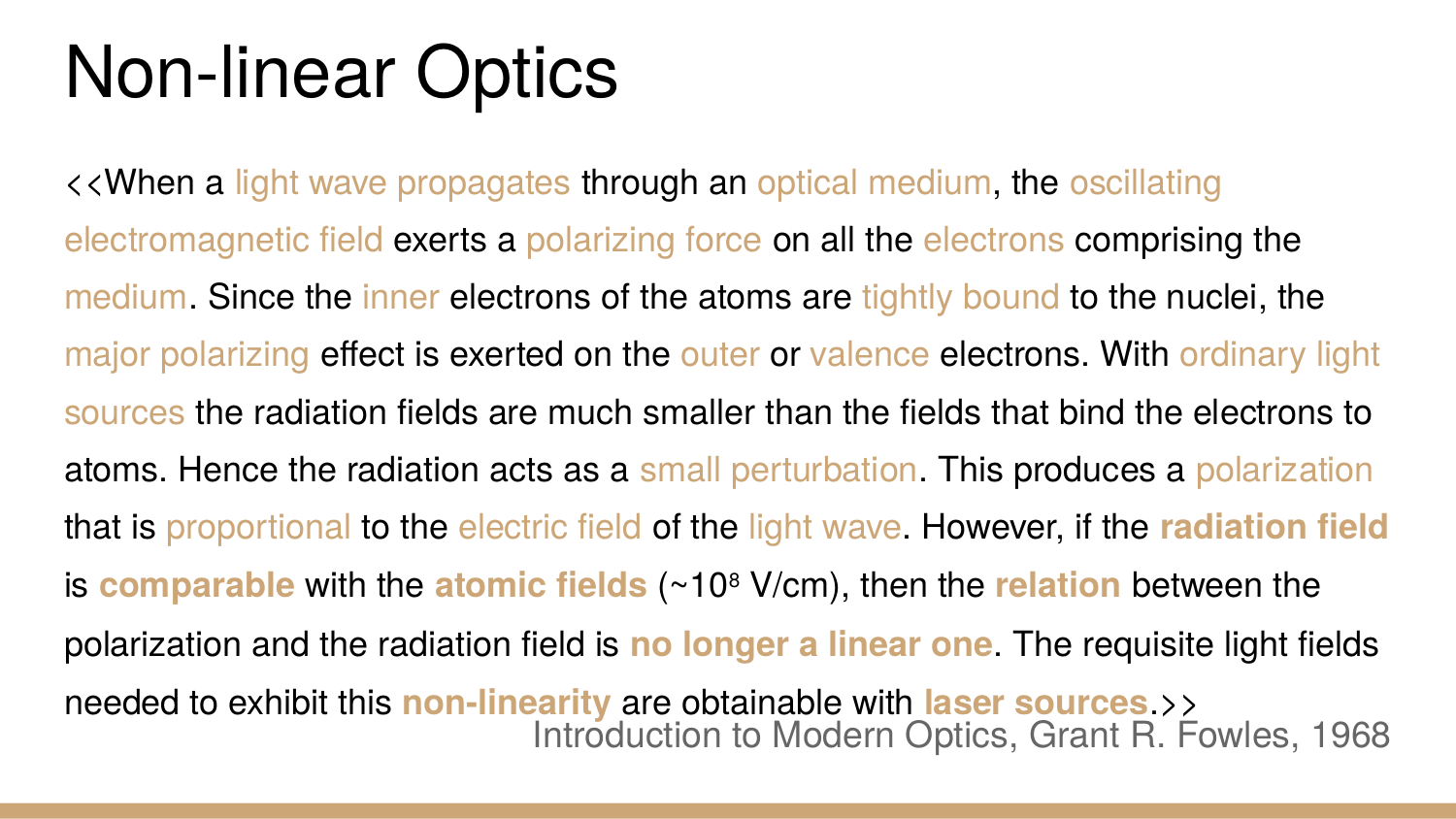

# Non-linear Optics
<<When a light wave propagates through an optical medium, the oscillating electromagnetic field exerts a polarizing force on all the electrons comprising the medium. Since the inner electrons of the atoms are tightly bound to the nuclei, the major polarizing effect is exerted on the outer or valence electrons. With ordinary light sources the radiation fields are much smaller than the fields that bind the electrons to atoms. Hence the radiation acts as a small perturbation. This produces a polarization that is proportional to the electric field of the light wave. However, if the radiation field is comparable with the atomic fields (~108 V/cm), then the relation between the polarization and the radiation field is no longer a linear one. The requisite light fields needed to exhibit this non-linearity are obtainable with laser sources.>>
Introduction to Modern Optics, Grant R. Fowles, 1968